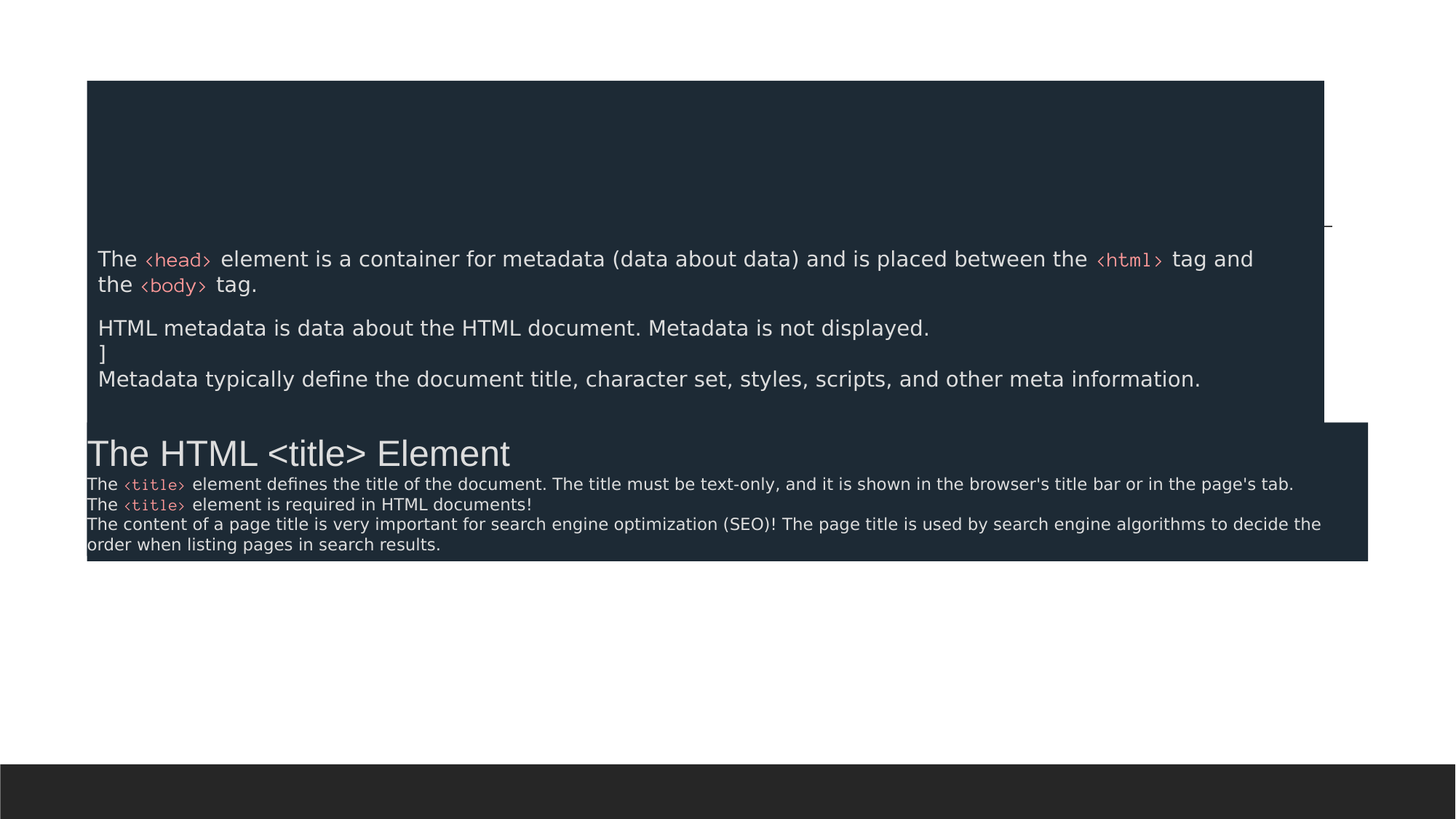

# HEAD AND BODY
The <head> element is a container for metadata (data about data) and is placed between the <html> tag and the <body> tag.

HTML metadata is data about the HTML document. Metadata is not displayed.
]
Metadata typically define the document title, character set, styles, scripts, and other meta information.
The HTML <title> Element
The <title> element defines the title of the document. The title must be text-only, and it is shown in the browser's title bar or in the page's tab.
The <title> element is required in HTML documents!
The content of a page title is very important for search engine optimization (SEO)! The page title is used by search engine algorithms to decide the order when listing pages in search results.